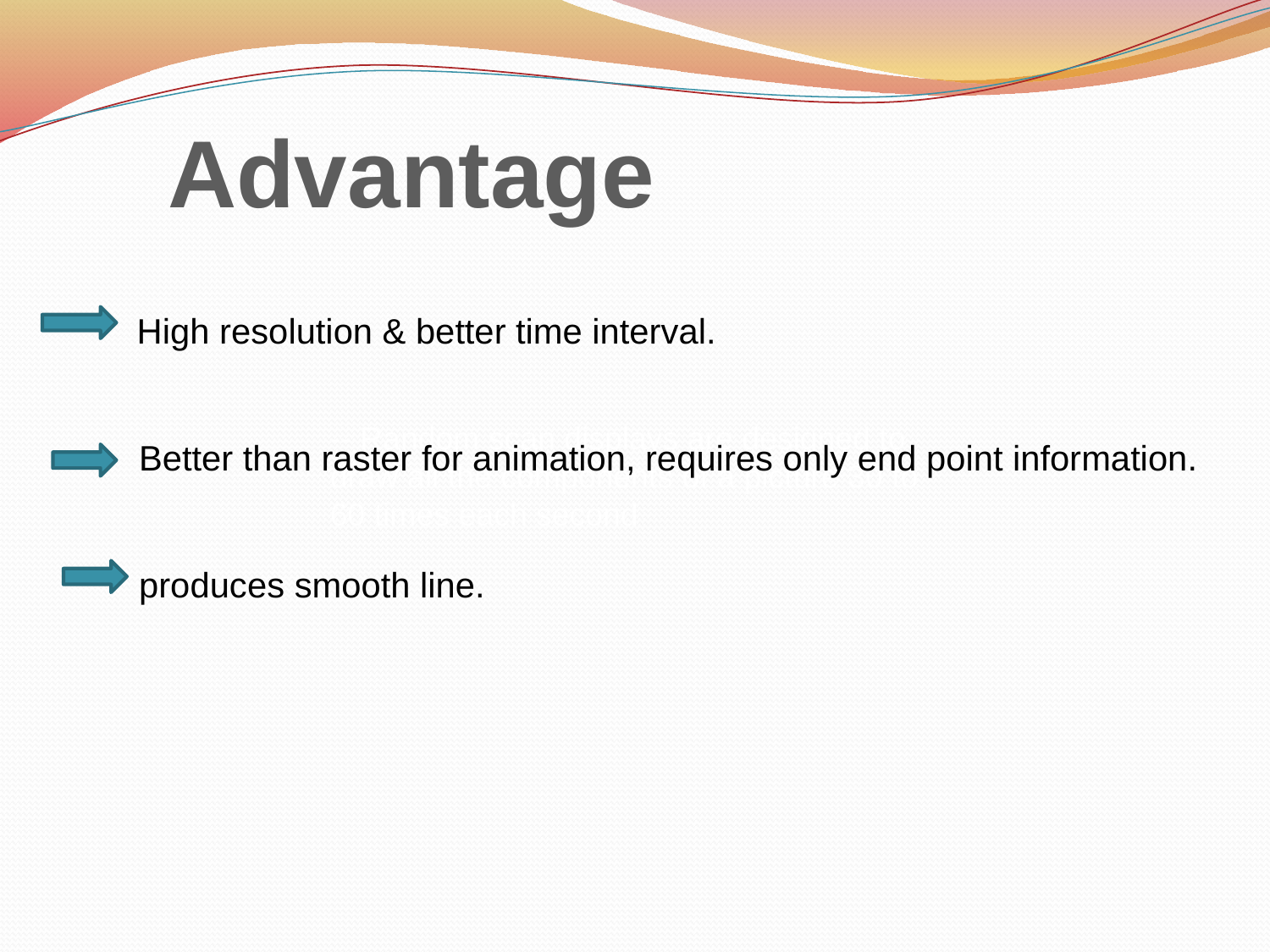

Advantage

              High resolution & better time interval.

             Better than raster for animation, requires only end point information.

             produces smooth line.

-- Random scan displays are designed to draw all the components of a picture 30 to 60 times each second